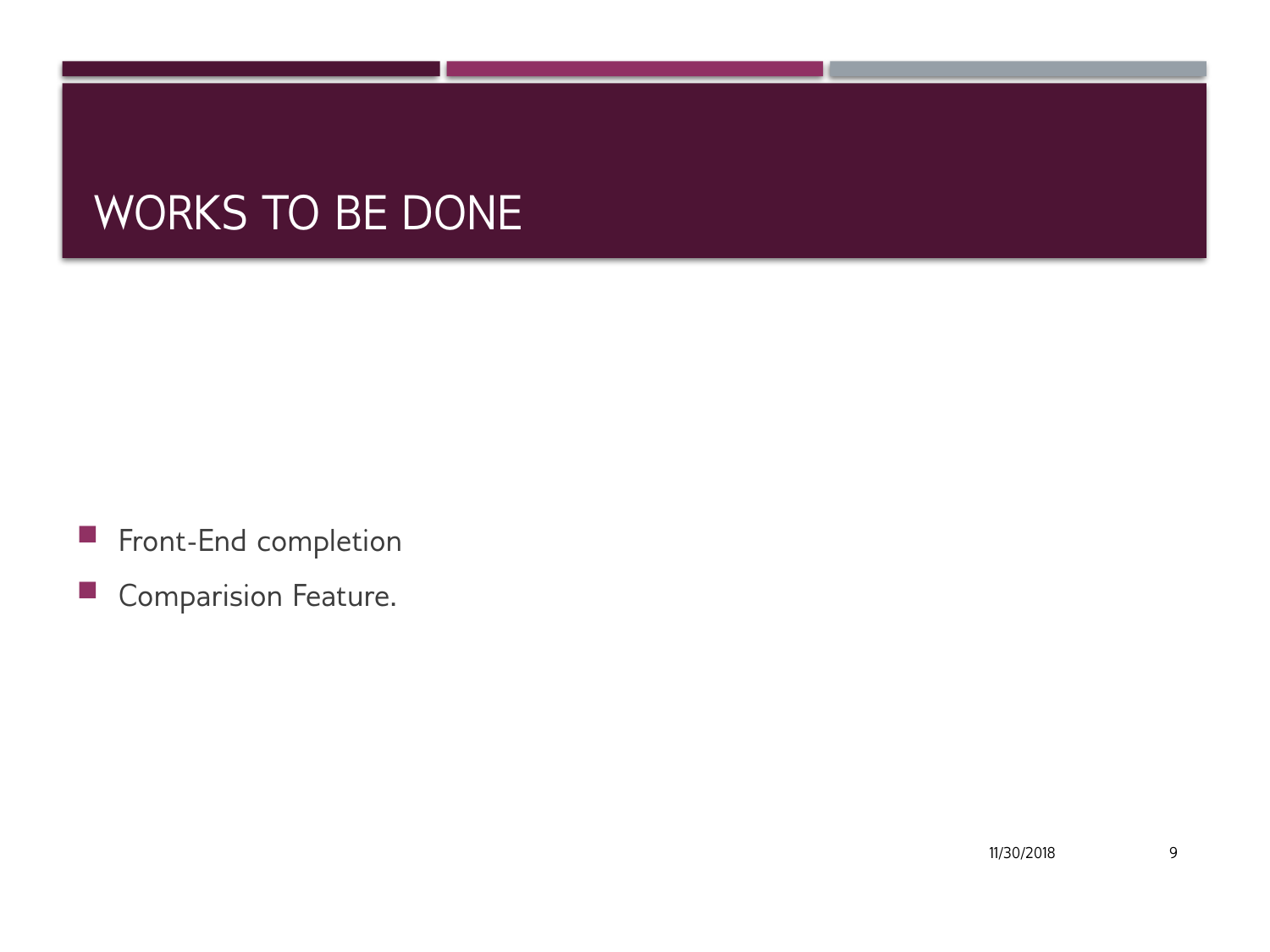

# Works to be done
Front-End completion
Comparision Feature.
11/30/2018
9